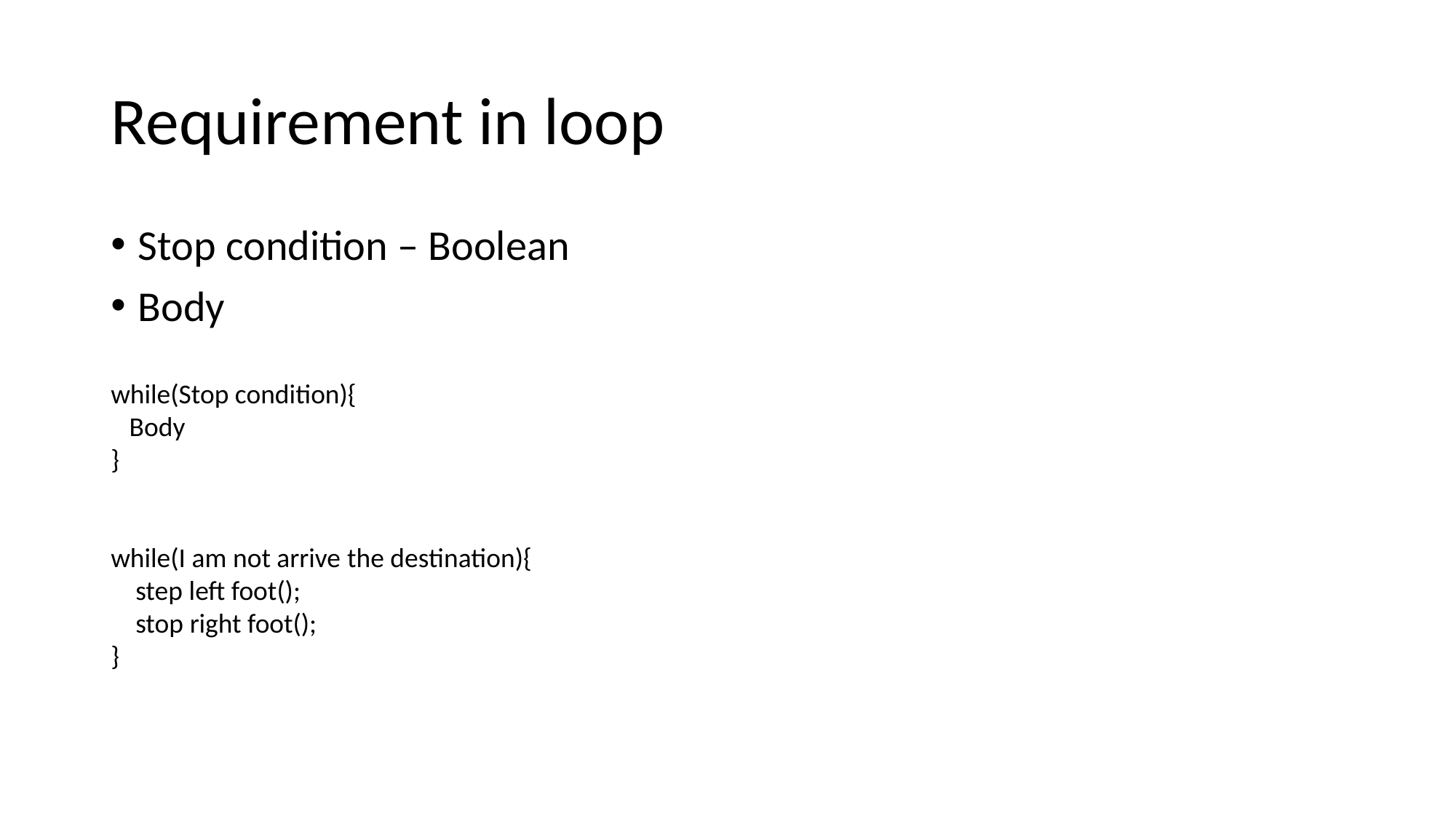

# Requirement in loop
Stop condition – Boolean
Body
while(Stop condition){
   Body
}

while(I am not arrive the destination){
    step left foot();
    stop right foot();
}